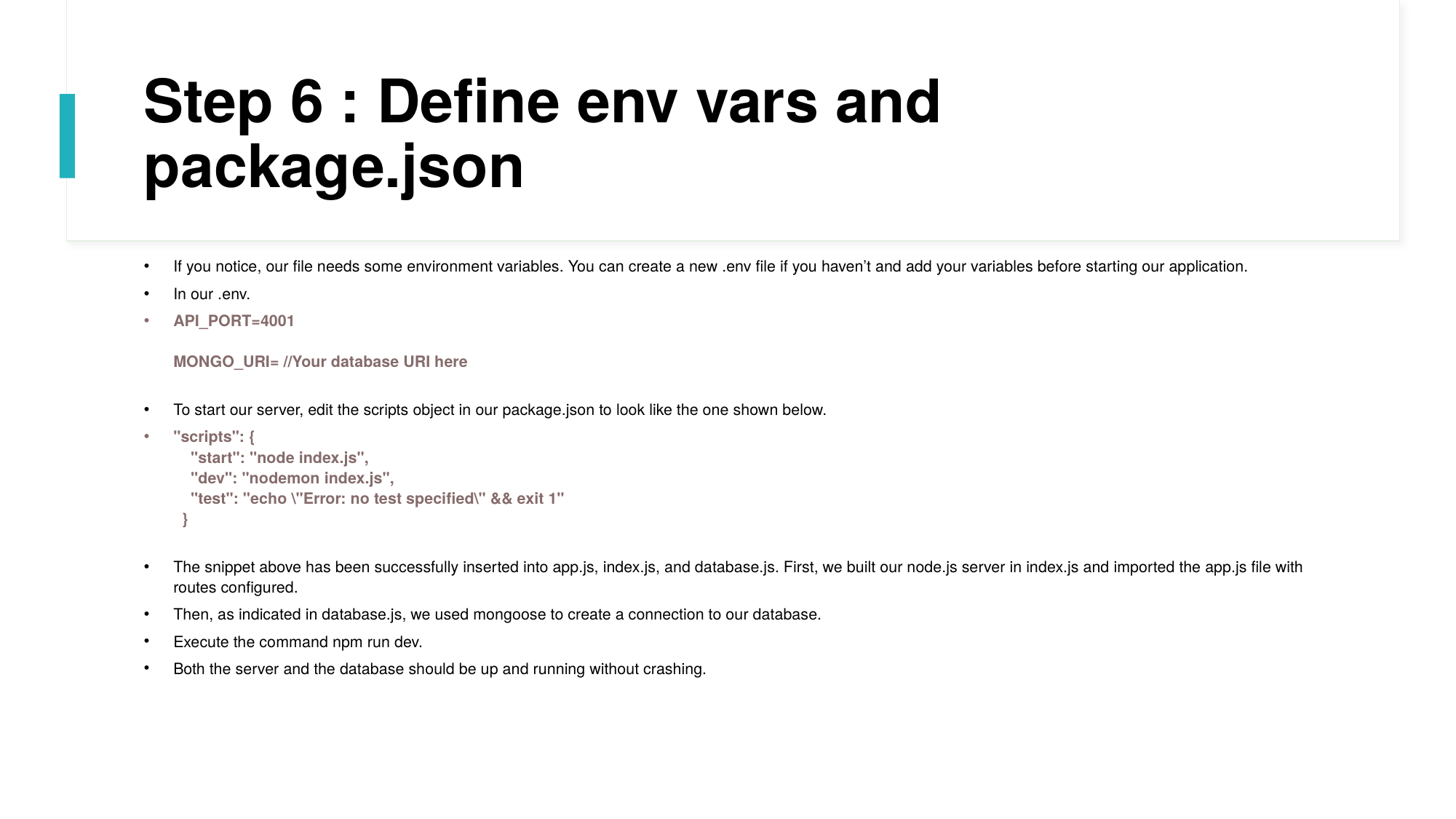

# Step 6 : Define env vars and package.json
If you notice, our file needs some environment variables. You can create a new .env file if you haven’t and add your variables before starting our application.
In our .env.
API_PORT=4001
MONGO_URI= //Your database URI here
To start our server, edit the scripts object in our package.json to look like the one shown below.
"scripts": {
    "start": "node index.js",
    "dev": "nodemon index.js",
    "test": "echo \"Error: no test specified\" && exit 1"
  }
The snippet above has been successfully inserted into app.js, index.js, and database.js. First, we built our node.js server in index.js and imported the app.js file with routes configured.
Then, as indicated in database.js, we used mongoose to create a connection to our database.
Execute the command npm run dev.
Both the server and the database should be up and running without crashing.